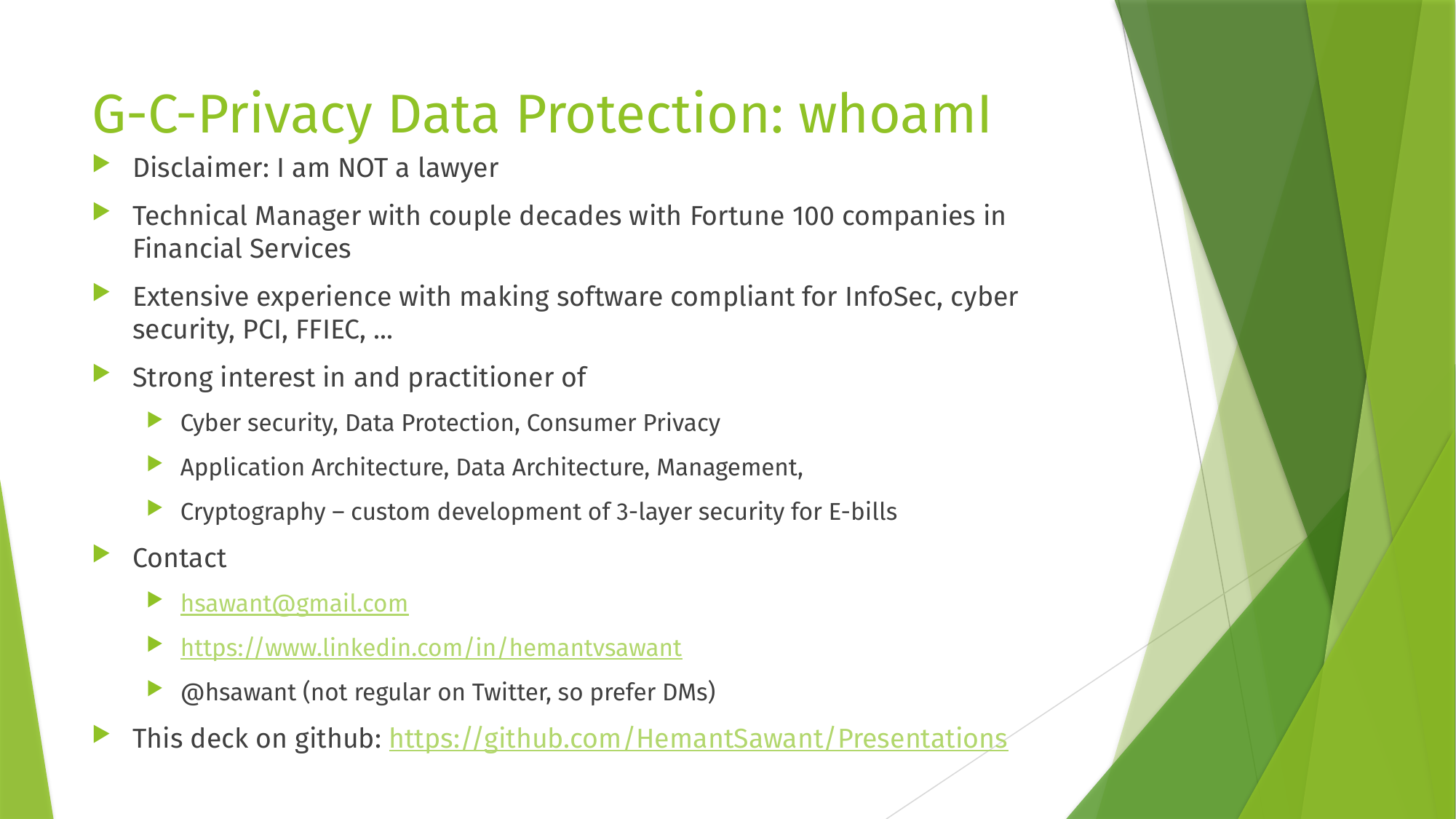

# G-C-Privacy Data Protection: whoamI
Disclaimer: I am NOT a lawyer
Technical Manager with couple decades with Fortune 100 companies in Financial Services
Extensive experience with making software compliant for InfoSec, cyber security, PCI, FFIEC, ...
Strong interest in and practitioner of
Cyber security, Data Protection, Consumer Privacy
Application Architecture, Data Architecture, Management,
Cryptography – custom development of 3-layer security for E-bills
Contact
hsawant@gmail.com
https://www.linkedin.com/in/hemantvsawant
@hsawant (not regular on Twitter, so prefer DMs)
This deck on github: https://github.com/HemantSawant/Presentations